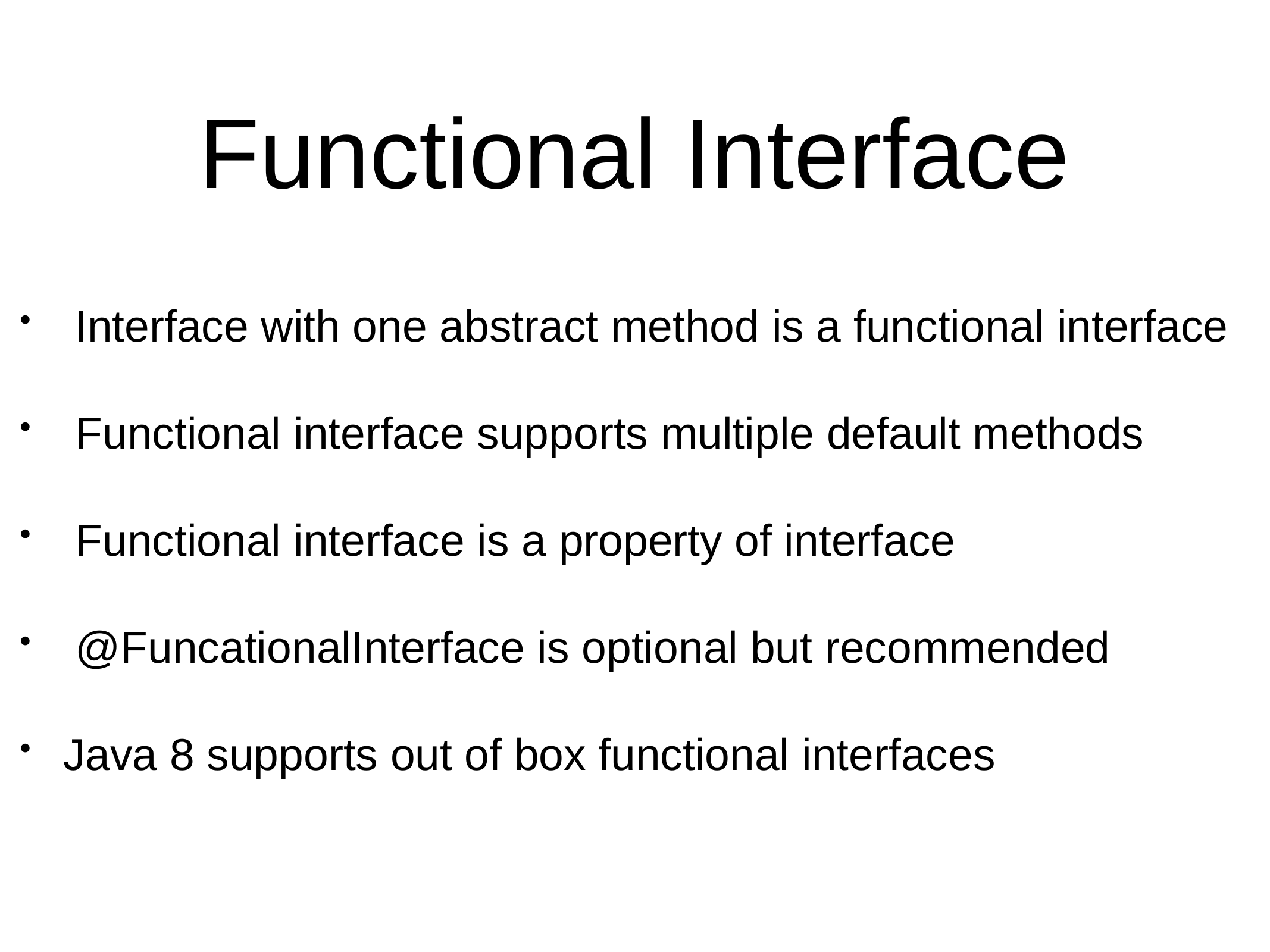

Functional Interface

 Interface with one abstract method is a functional interface

 Functional interface supports multiple default methods

 Functional interface is a property of interface

 @FuncationalInterface is optional but recommended

Java 8 supports out of box functional interfaces